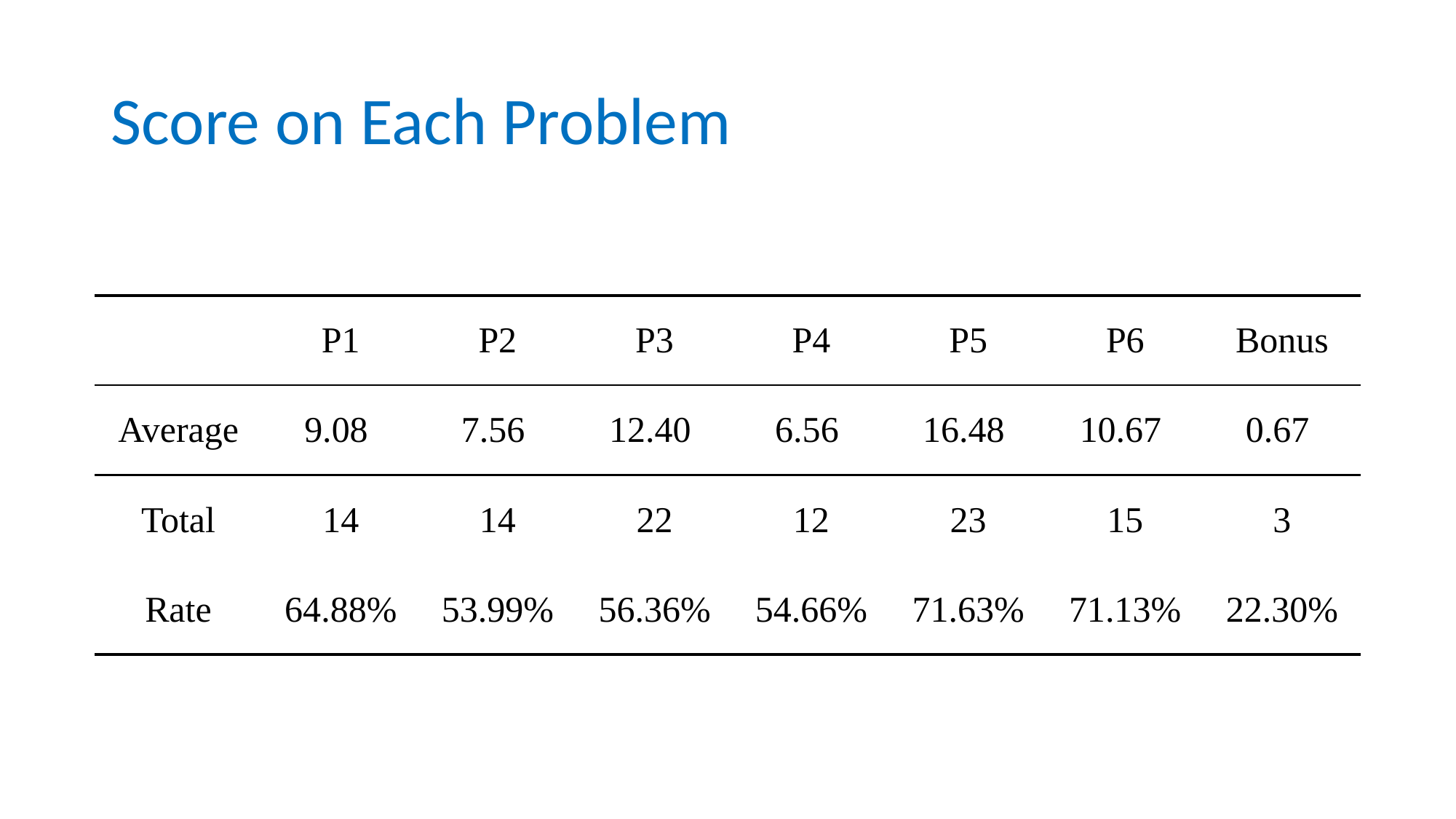

# Score on Each Problem
|  | P1 | P2 | P3 | P4 | P5 | P6 | Bonus |
| --- | --- | --- | --- | --- | --- | --- | --- |
| Average | 9.08 | 7.56 | 12.40 | 6.56 | 16.48 | 10.67 | 0.67 |
| Total | 14 | 14 | 22 | 12 | 23 | 15 | 3 |
| Rate | 64.88% | 53.99% | 56.36% | 54.66% | 71.63% | 71.13% | 22.30% |